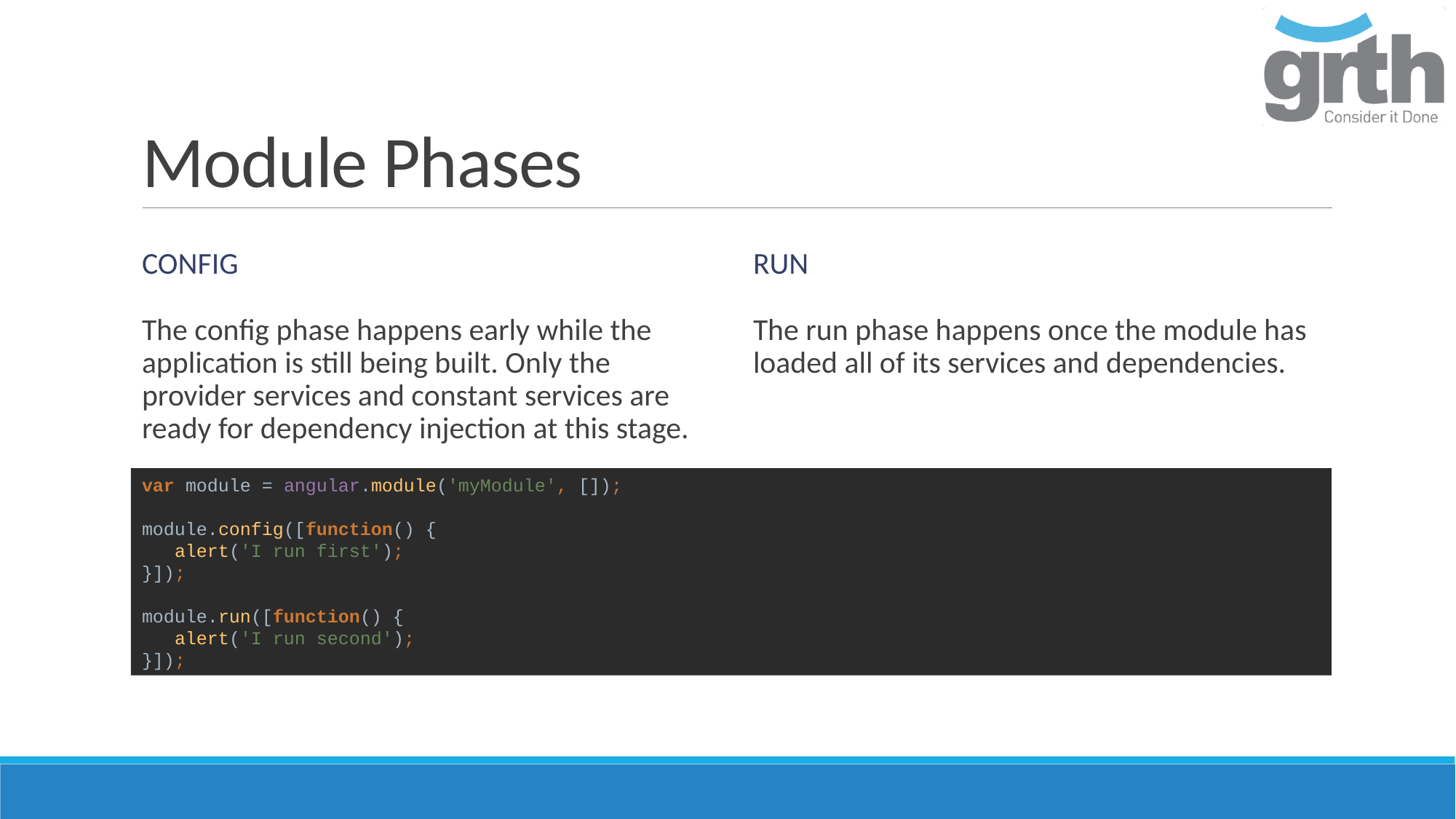

# Module Phases
Config
RUN
The run phase happens once the module has loaded all of its services and dependencies.
The config phase happens early while the application is still being built. Only the provider services and constant services are ready for dependency injection at this stage.
var module = angular.module('myModule', []);
module.config([function() {
   alert('I run first');
}]);
module.run([function() {
   alert('I run second');
}]);